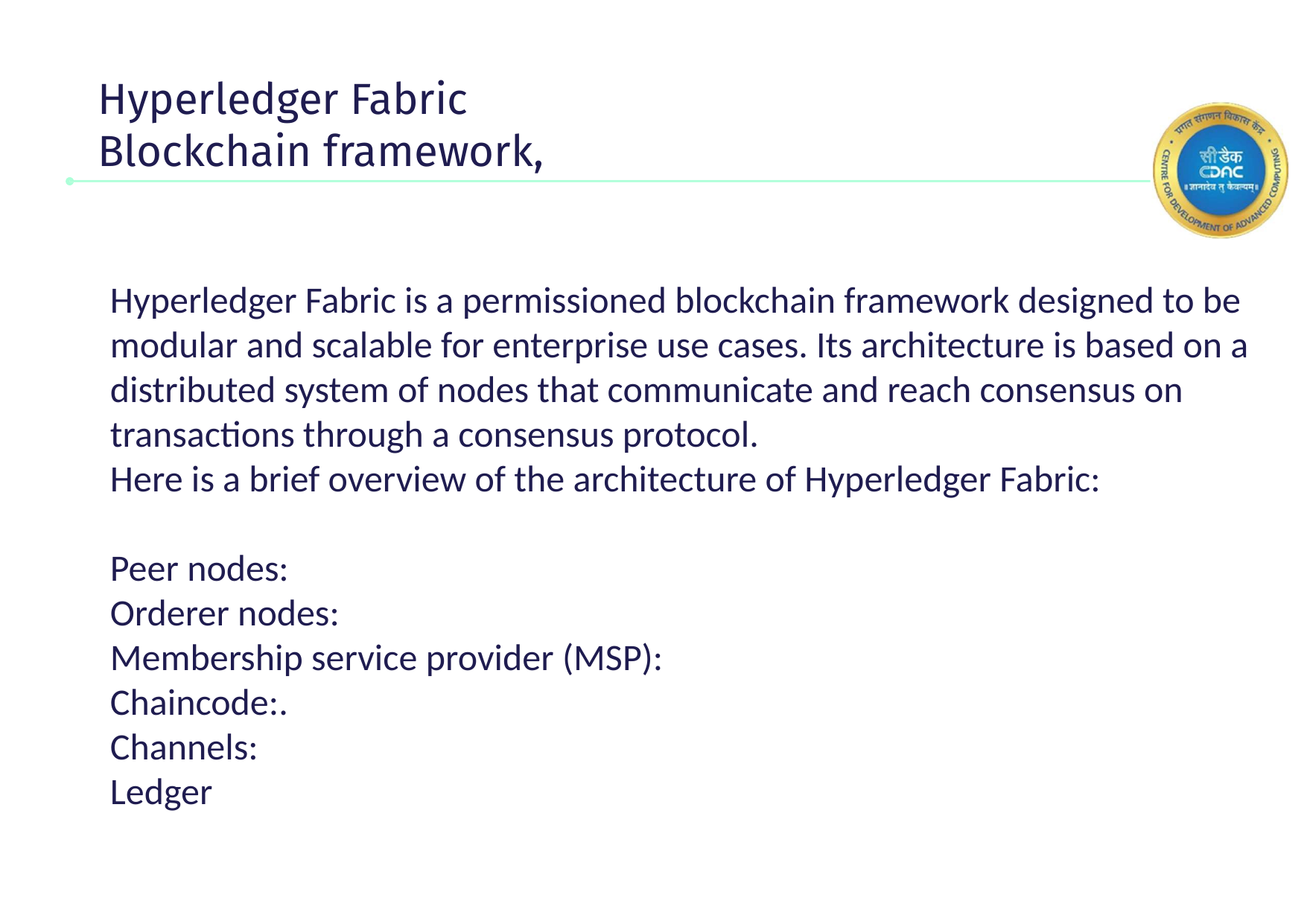

# Hyperledger Fabric Blockchain framework,
Hyperledger Fabric is a permissioned blockchain framework designed to be modular and scalable for enterprise use cases. Its architecture is based on a distributed system of nodes that communicate and reach consensus on transactions through a consensus protocol.
Here is a brief overview of the architecture of Hyperledger Fabric:

Peer nodes:
Orderer nodes:
Membership service provider (MSP):
Chaincode:.
Channels:
Ledger